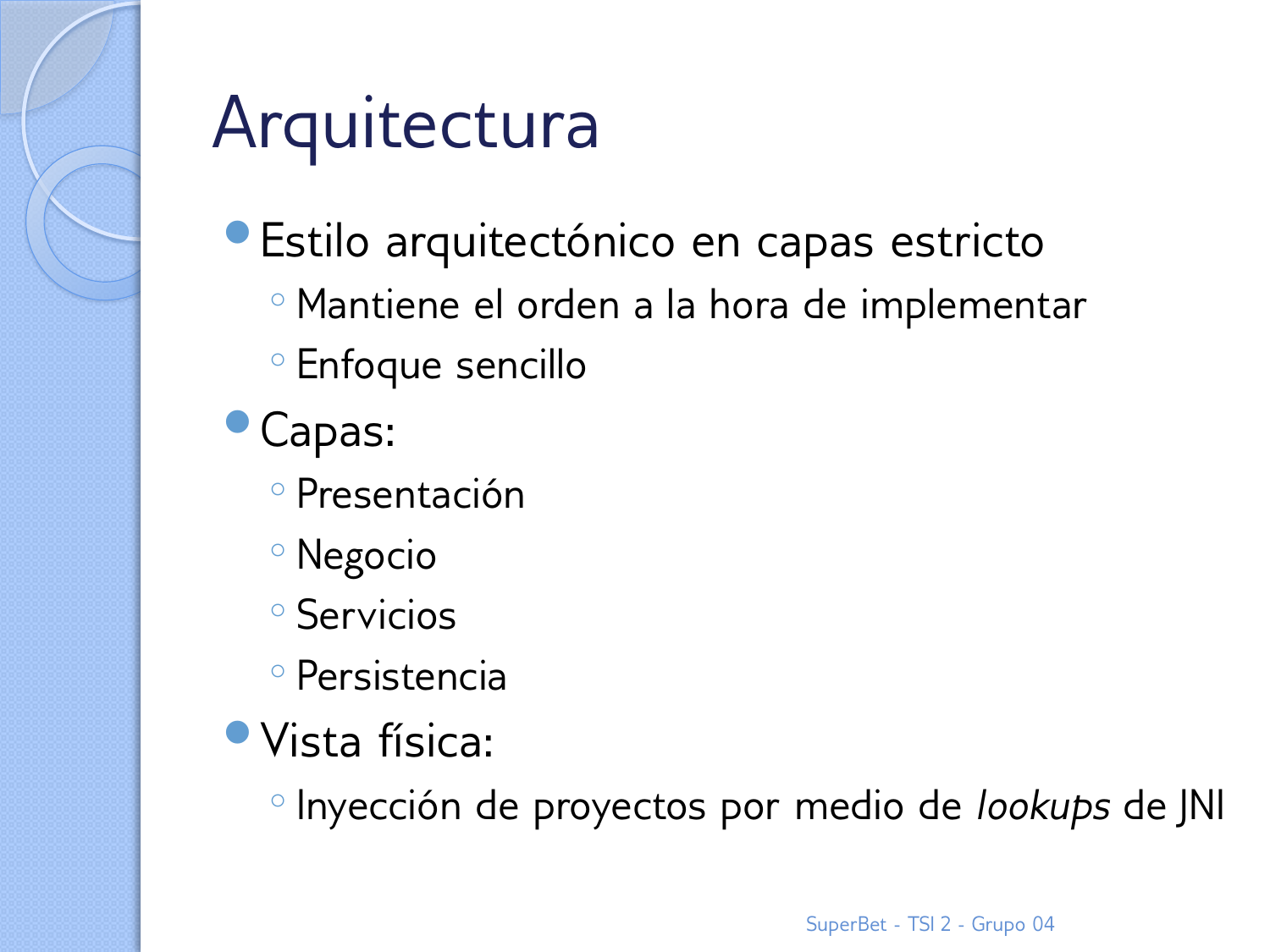

# Arquitectura
Estilo arquitectónico en capas estricto
Mantiene el orden a la hora de implementar
Enfoque sencillo
Capas:
Presentación
Negocio
Servicios
Persistencia
Vista física:
Inyección de proyectos por medio de lookups de JNI
SuperBet - TSI 2 - Grupo 04